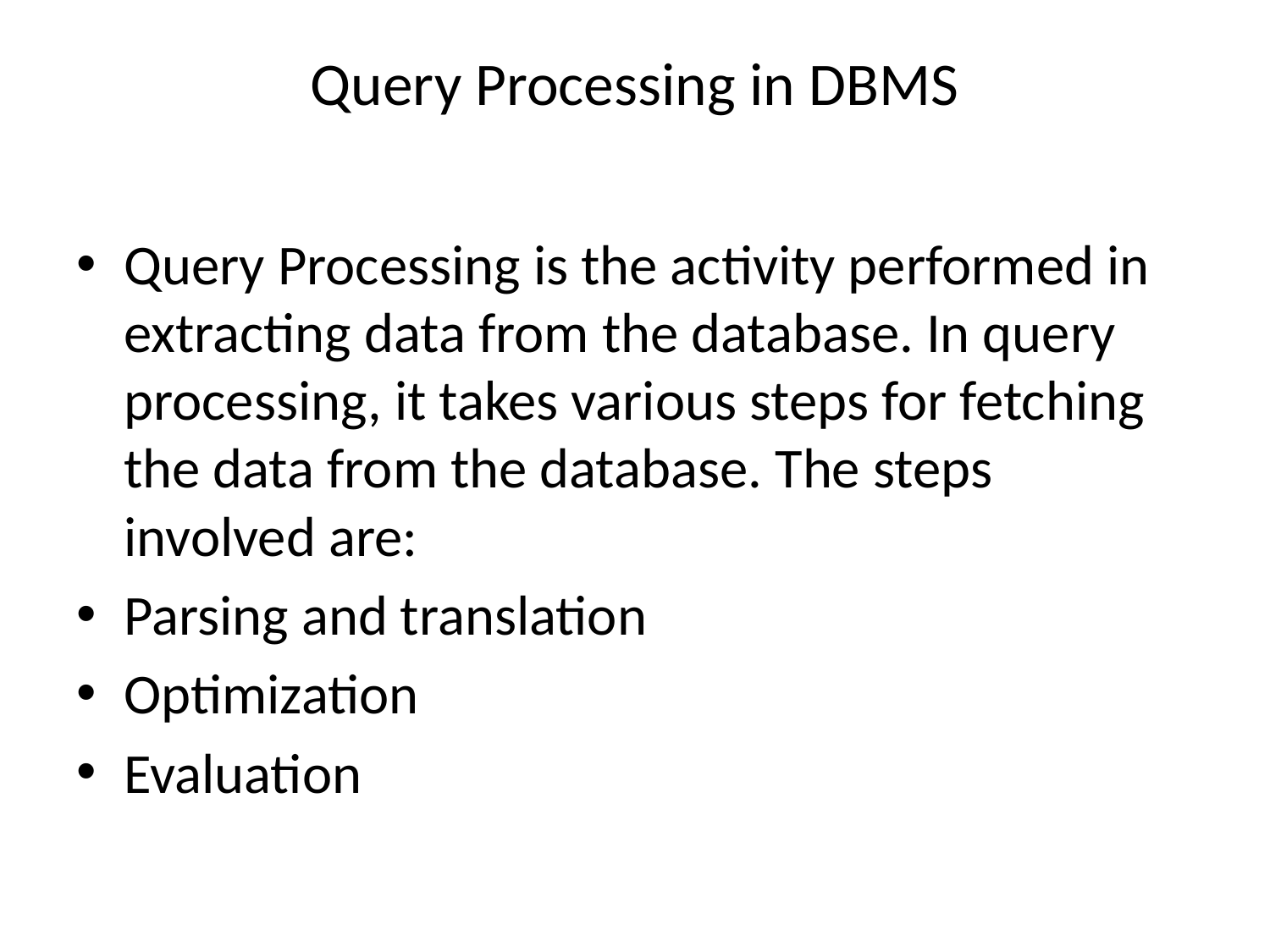

# Query Processing in DBMS
Query Processing is the activity performed in extracting data from the database. In query processing, it takes various steps for fetching the data from the database. The steps involved are:
Parsing and translation
Optimization
Evaluation